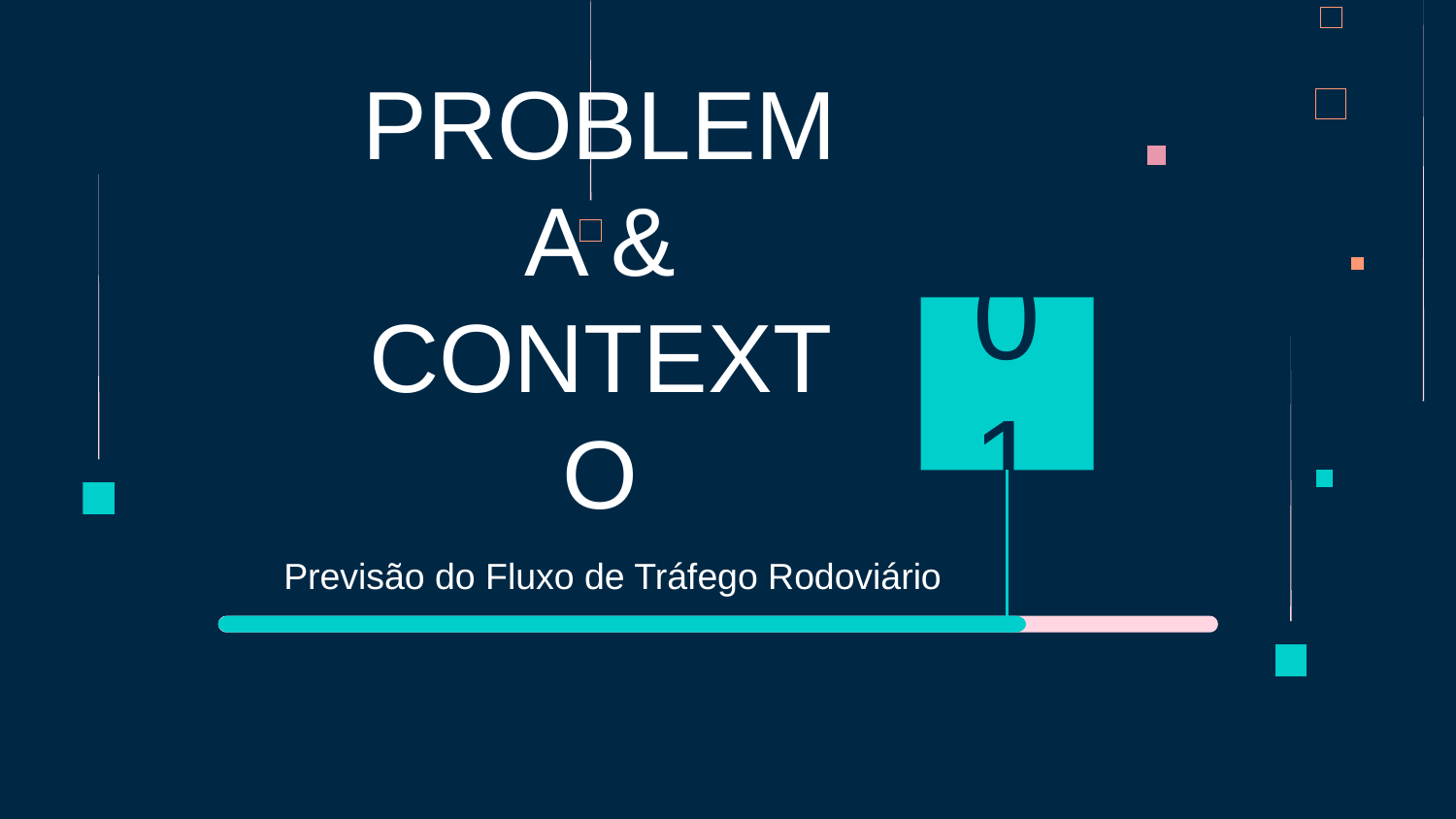

# PROBLEMA & CONTEXTO

01
Previsão do Fluxo de Tráfego Rodoviário